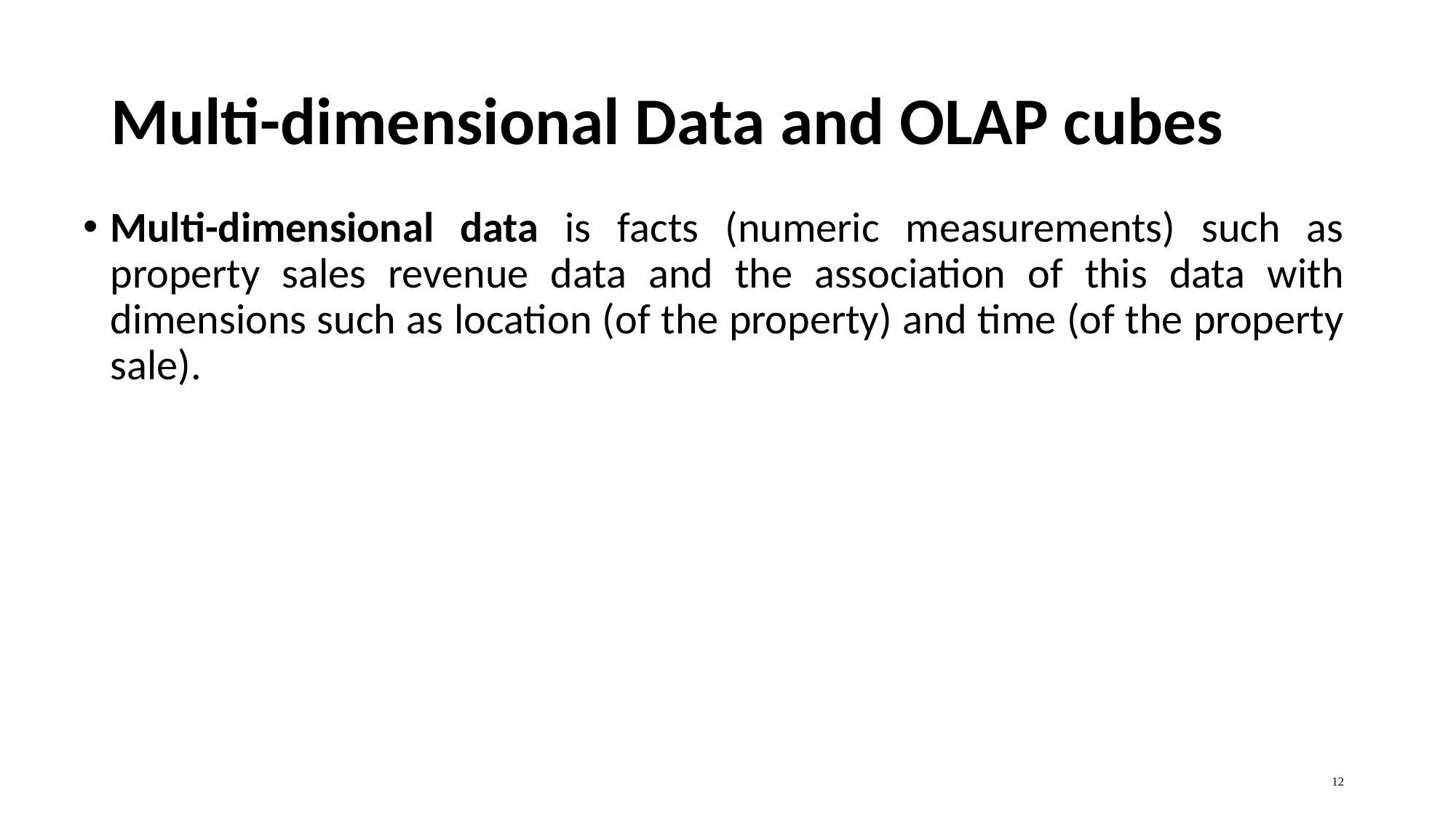

# Multi-dimensional Data and OLAP cubes
Multi-dimensional data is facts (numeric measurements) such as property sales revenue data and the association of this data with dimensions such as location (of the property) and time (of the property sale).

12